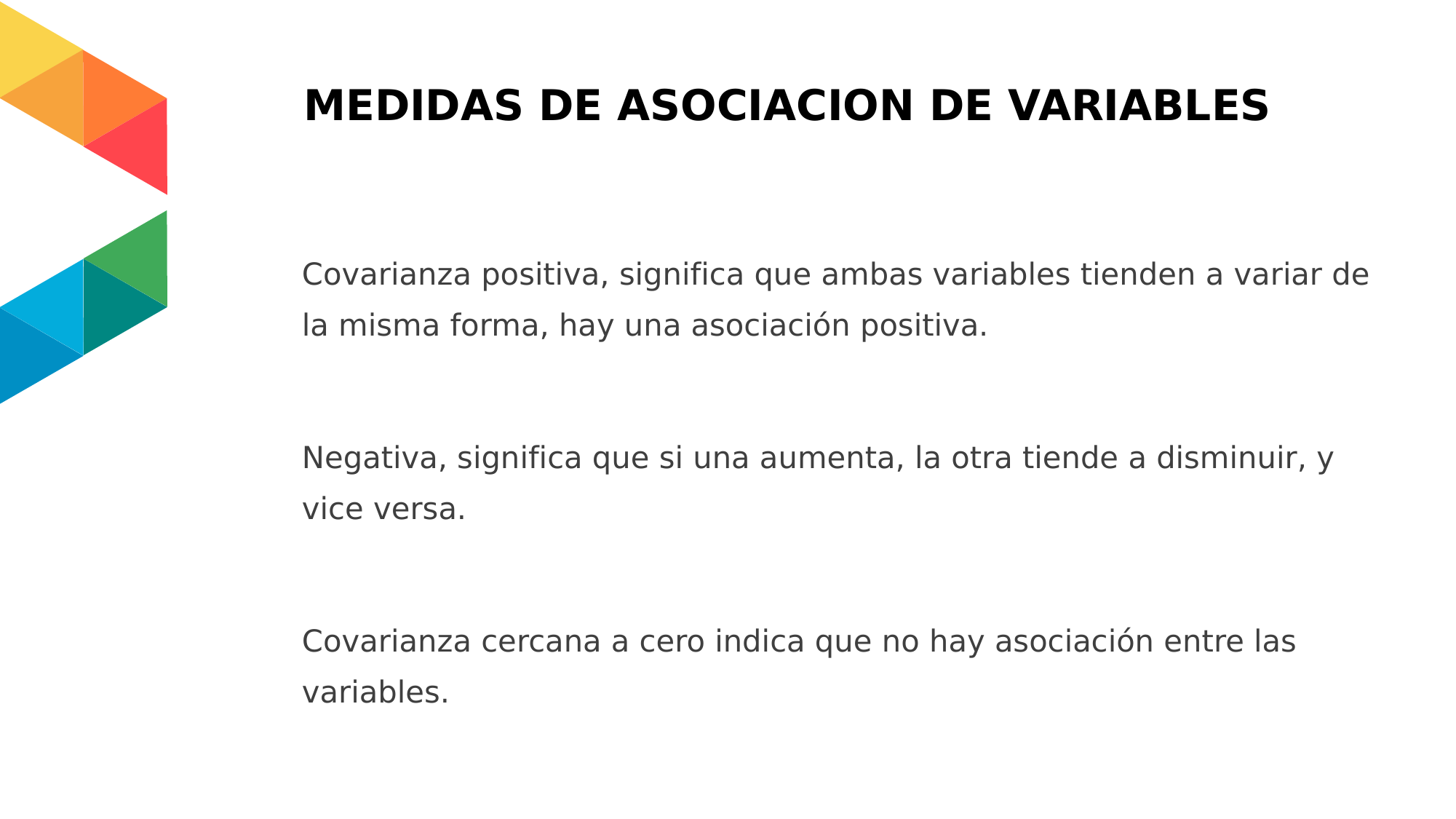

# MEDIDAS DE ASOCIACION DE VARIABLES
Covarianza positiva, significa que ambas variables tienden a variar de la misma forma, hay una asociación positiva.

Negativa, significa que si una aumenta, la otra tiende a disminuir, y vice versa.

Covarianza cercana a cero indica que no hay asociación entre las variables.